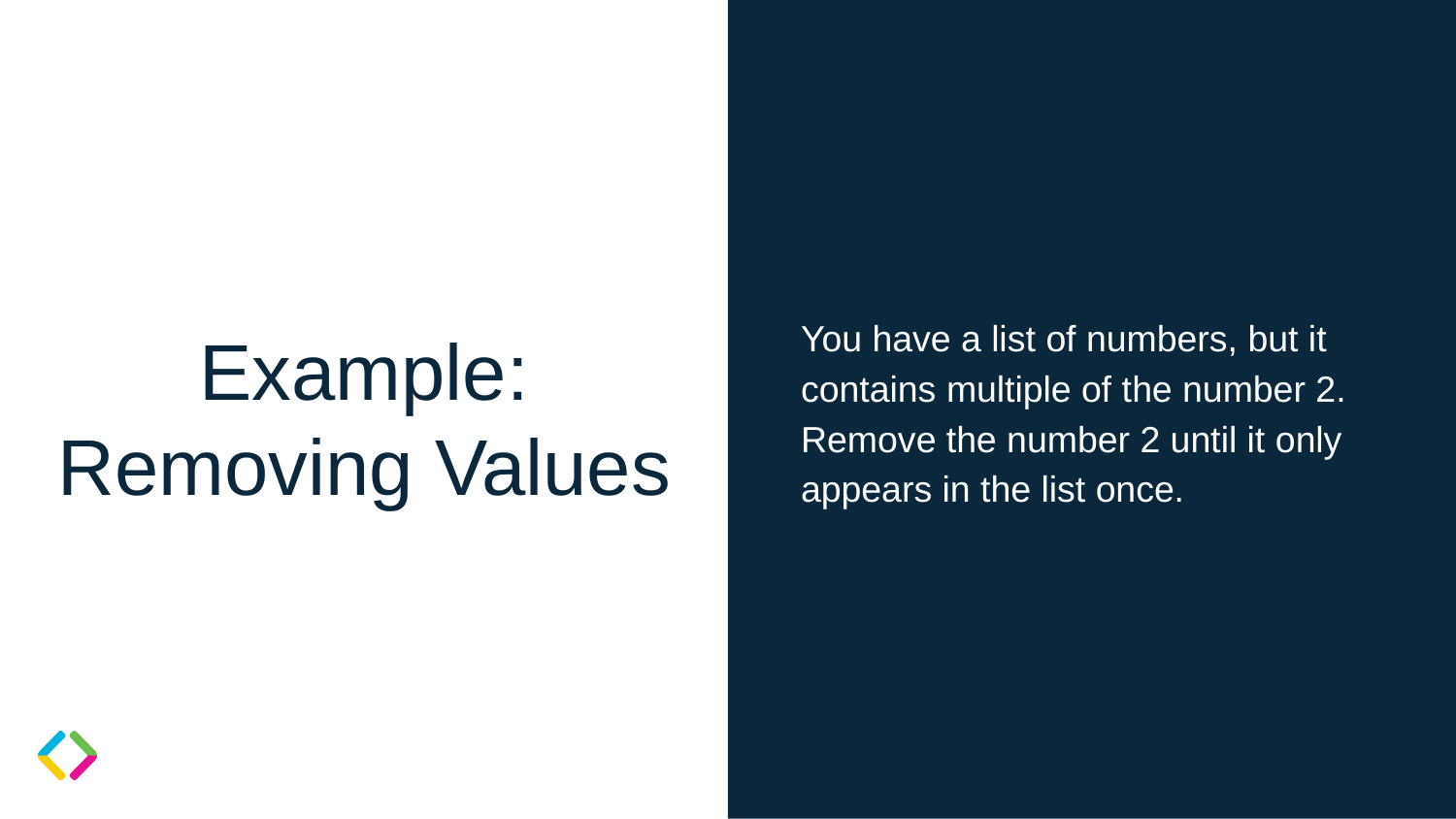

You have a list of numbers, but it contains multiple of the number 2. Remove the number 2 until it only appears in the list once.
# Example: Removing Values